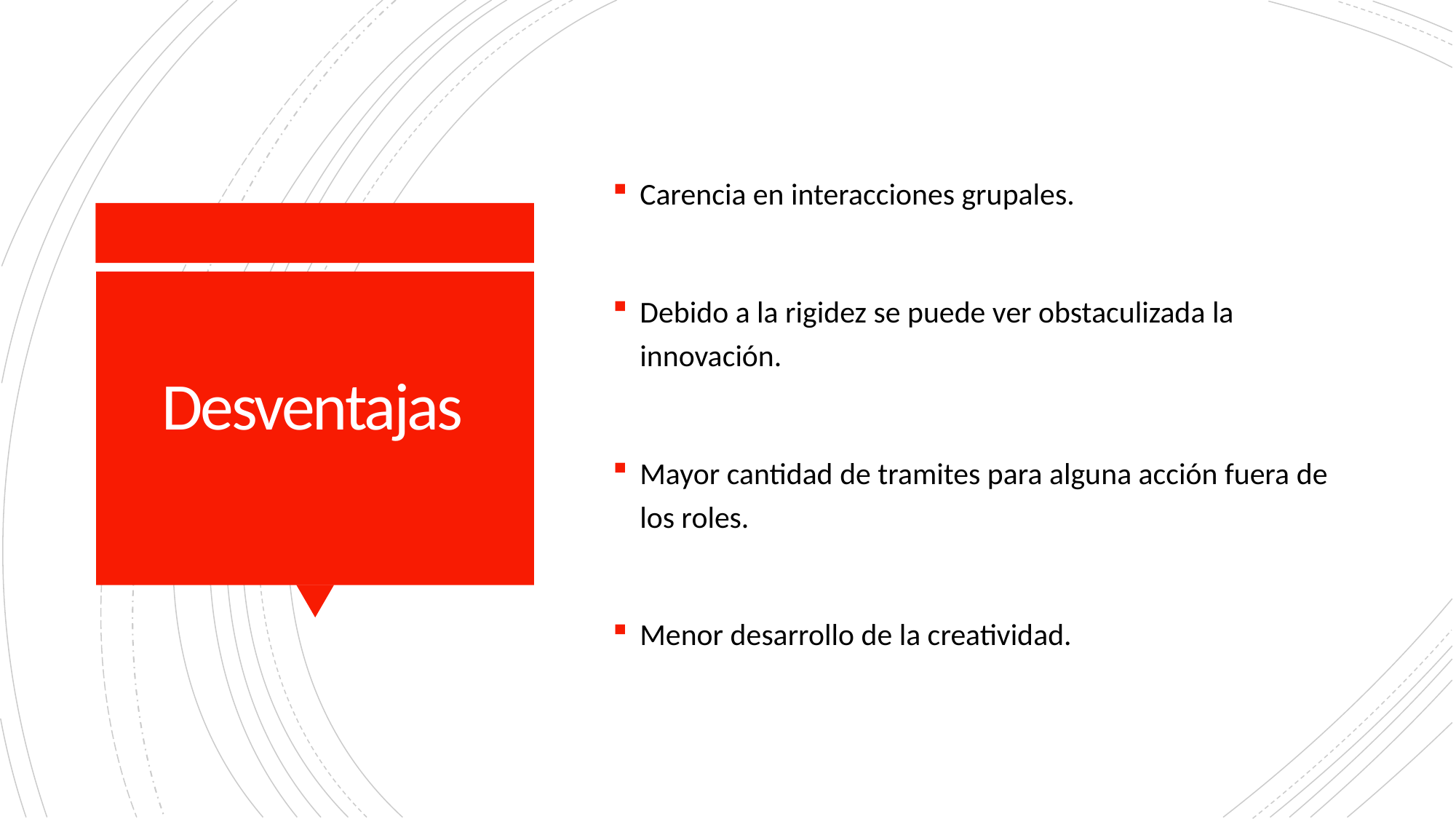

Carencia en interacciones grupales.

Debido a la rigidez se puede ver obstaculizada la innovación.

Mayor cantidad de tramites para alguna acción fuera de los roles.

Menor desarrollo de la creatividad.

# Desventajas